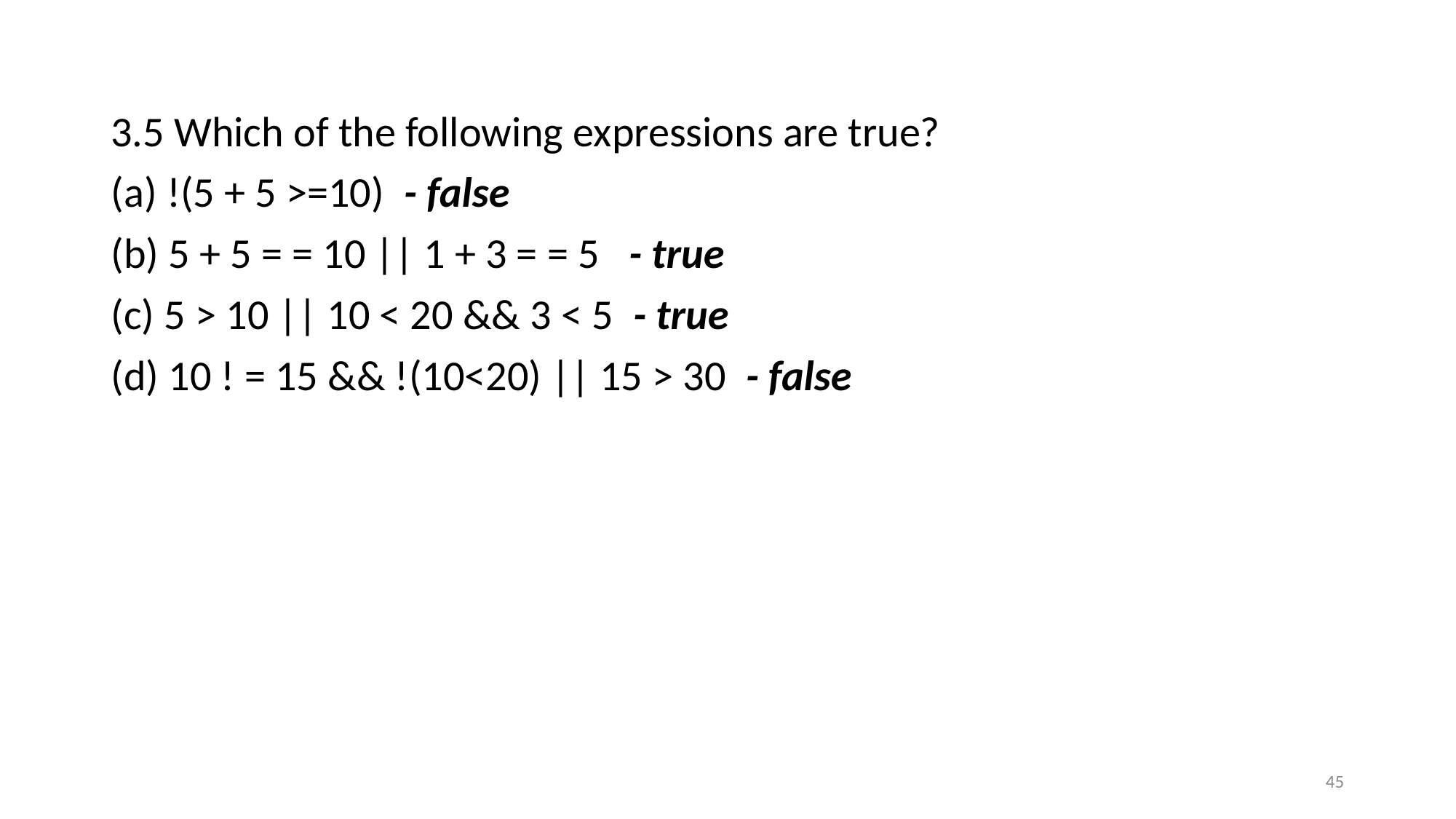

3.5 Which of the following expressions are true?
(a) !(5 + 5 >=10)  - false
(b) 5 + 5 = = 10 || 1 + 3 = = 5   - true
(c) 5 > 10 || 10 < 20 && 3 < 5  - true
(d) 10 ! = 15 && !(10<20) || 15 > 30  - false
45